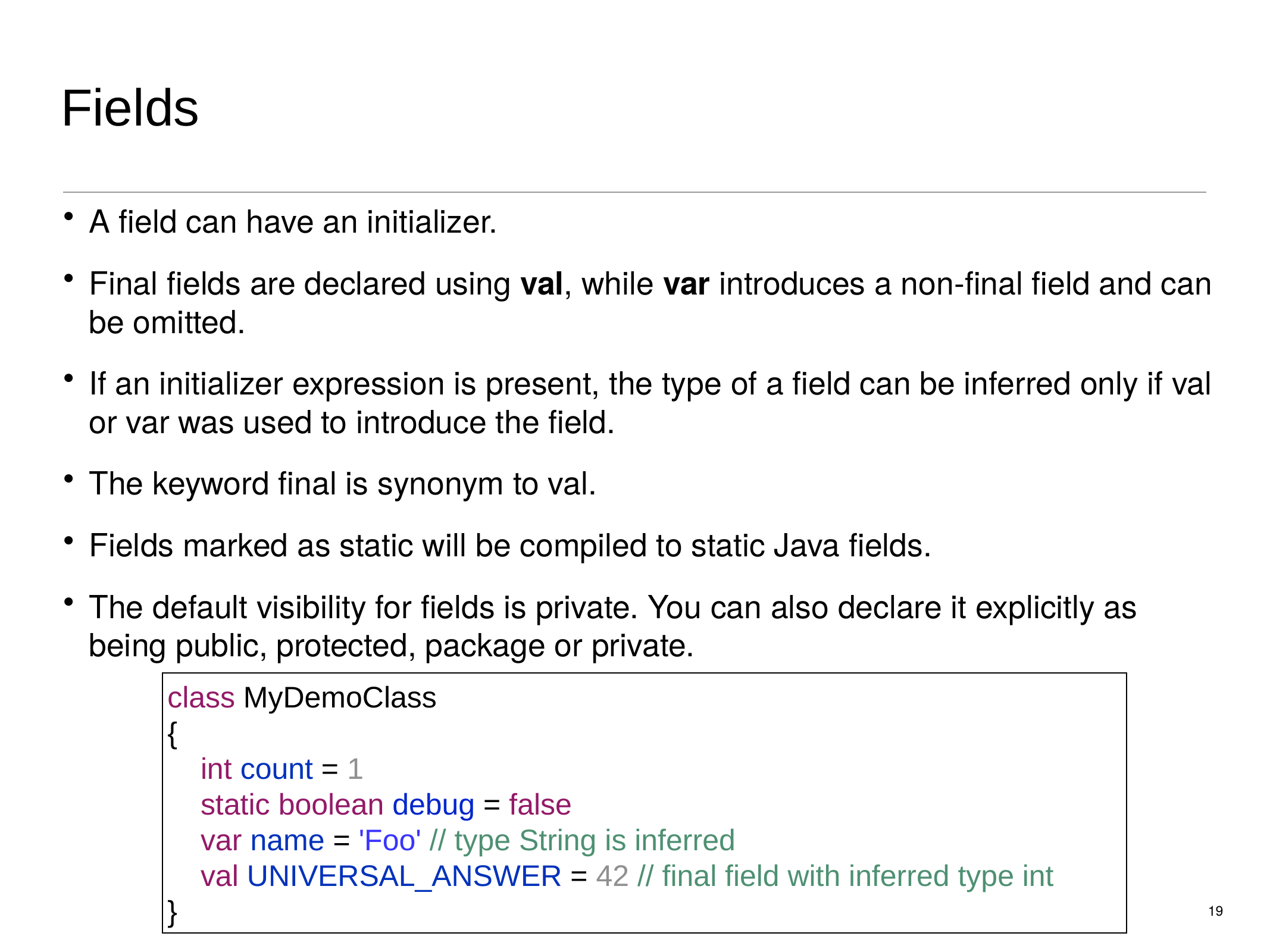

# Fields
A field can have an initializer.
Final fields are declared using val, while var introduces a non-final field and can be omitted.
If an initializer expression is present, the type of a field can be inferred only if val or var was used to introduce the field.
The keyword final is synonym to val.
Fields marked as static will be compiled to static Java fields.
The default visibility for fields is private. You can also declare it explicitly as being public, protected, package or private.
class MyDemoClass
{
    int count = 1
    static boolean debug = false
    var name = 'Foo' // type String is inferred
    val UNIVERSAL_ANSWER = 42 // final field with inferred type int
}
19